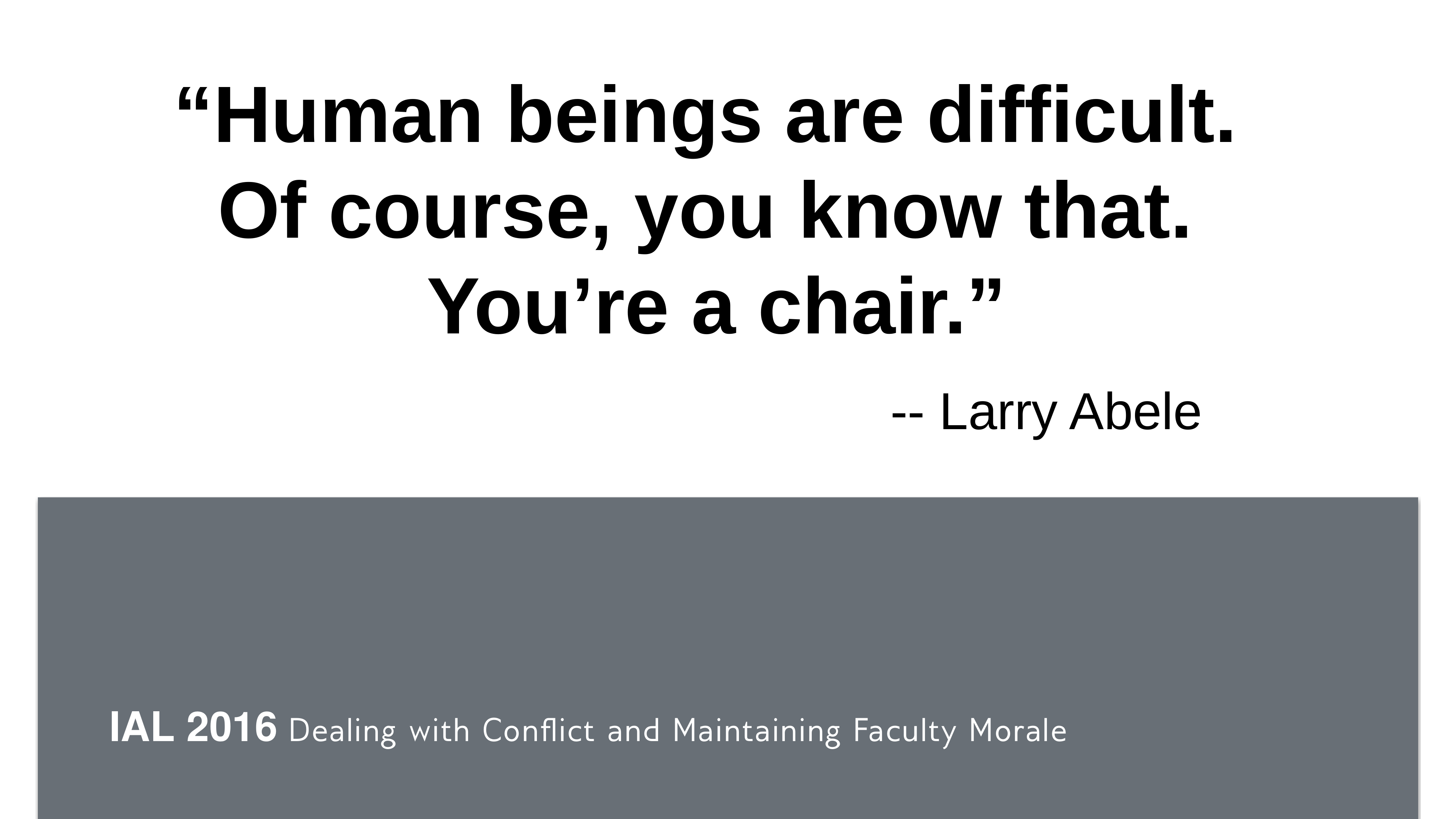

# “Human beings are difficult. Of course, you know that. You’re a chair.” -- Larry Abele

      IAL 2016 Dealing with Conflict and Maintaining Faculty Morale